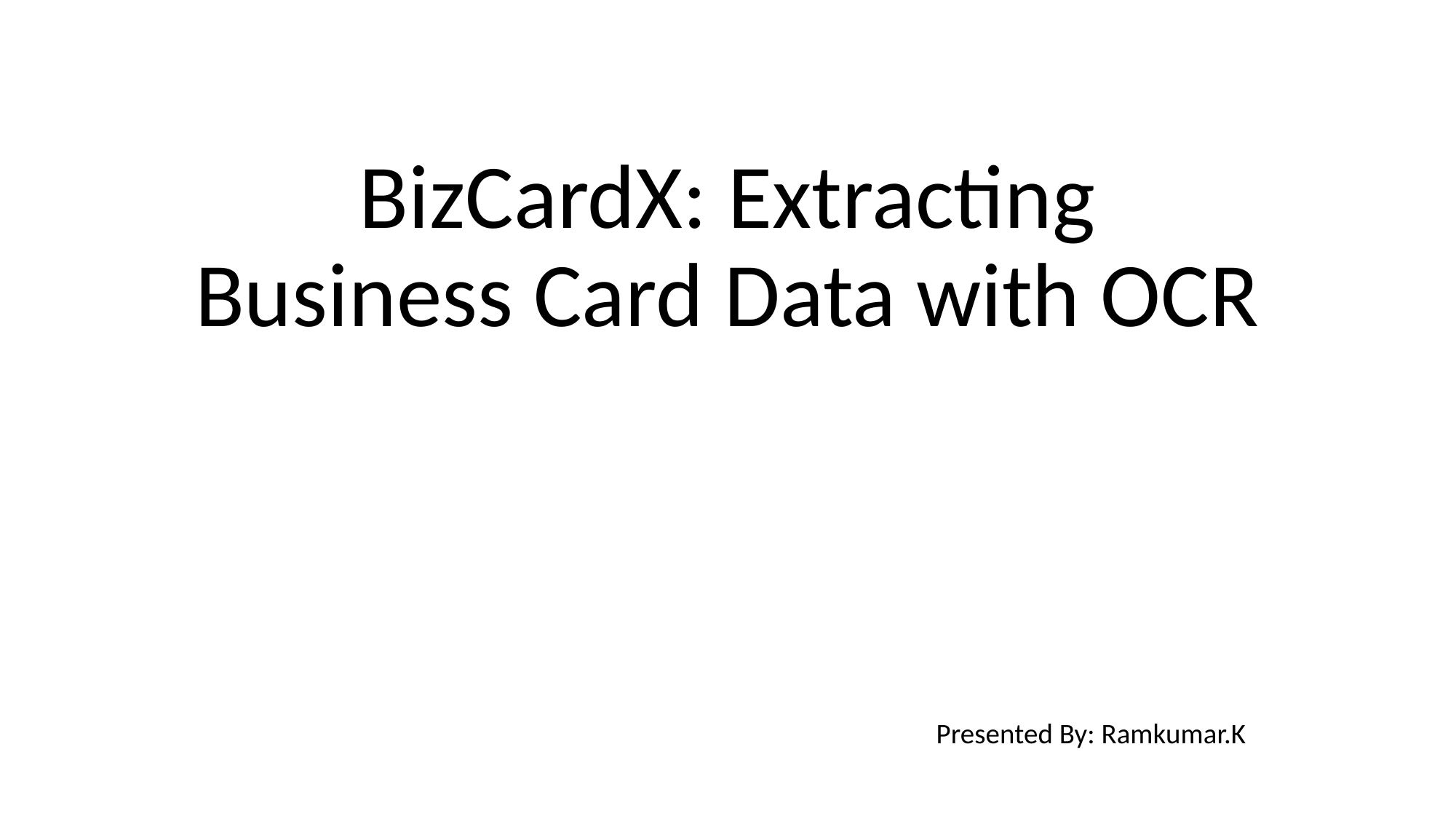

# BizCardX: Extracting Business Card Data with OCR
Presented By: Ramkumar.K